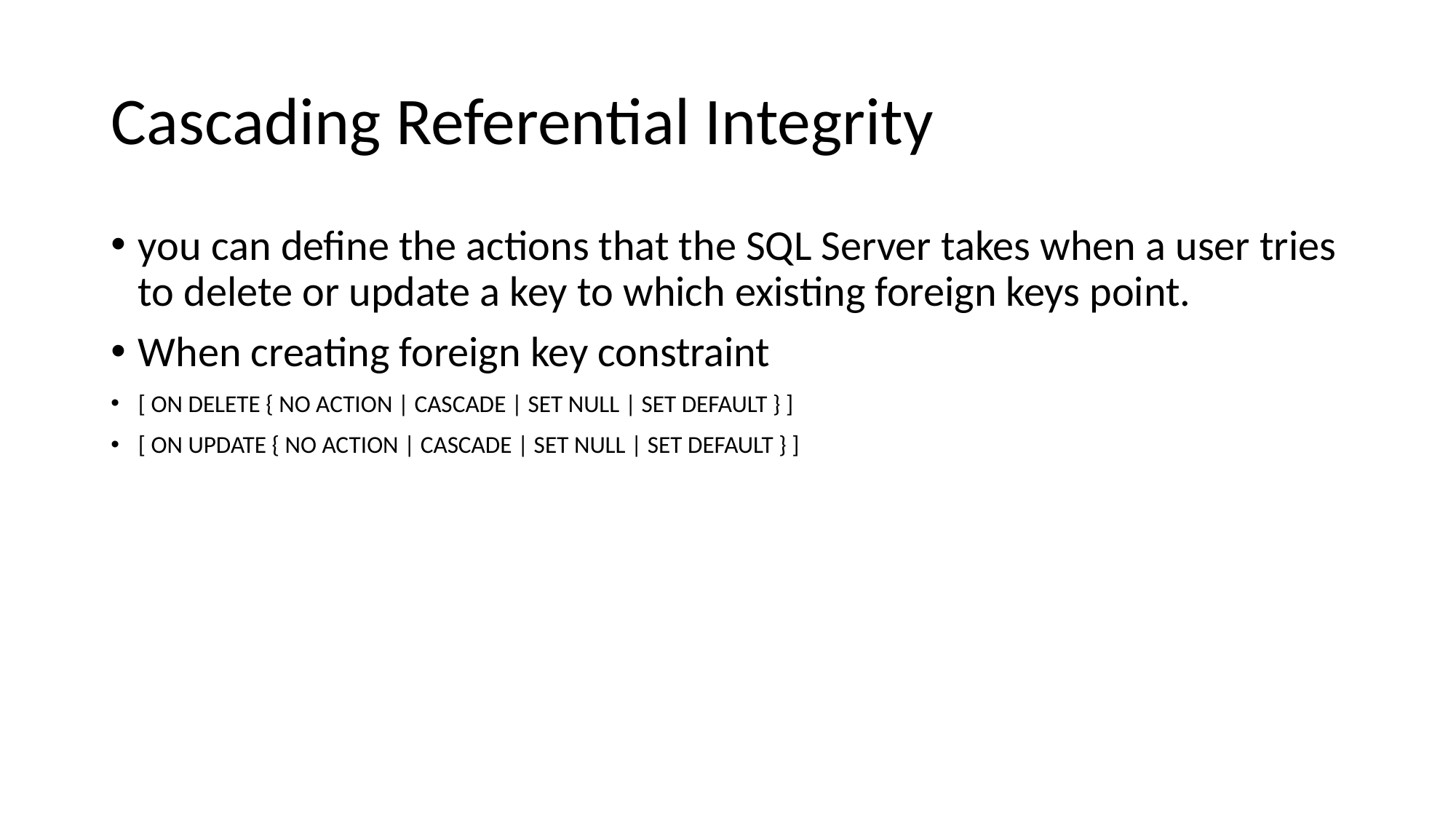

# Cascading Referential Integrity
you can define the actions that the SQL Server takes when a user tries to delete or update a key to which existing foreign keys point.
When creating foreign key constraint
[ ON DELETE { NO ACTION | CASCADE | SET NULL | SET DEFAULT } ]
[ ON UPDATE { NO ACTION | CASCADE | SET NULL | SET DEFAULT } ]